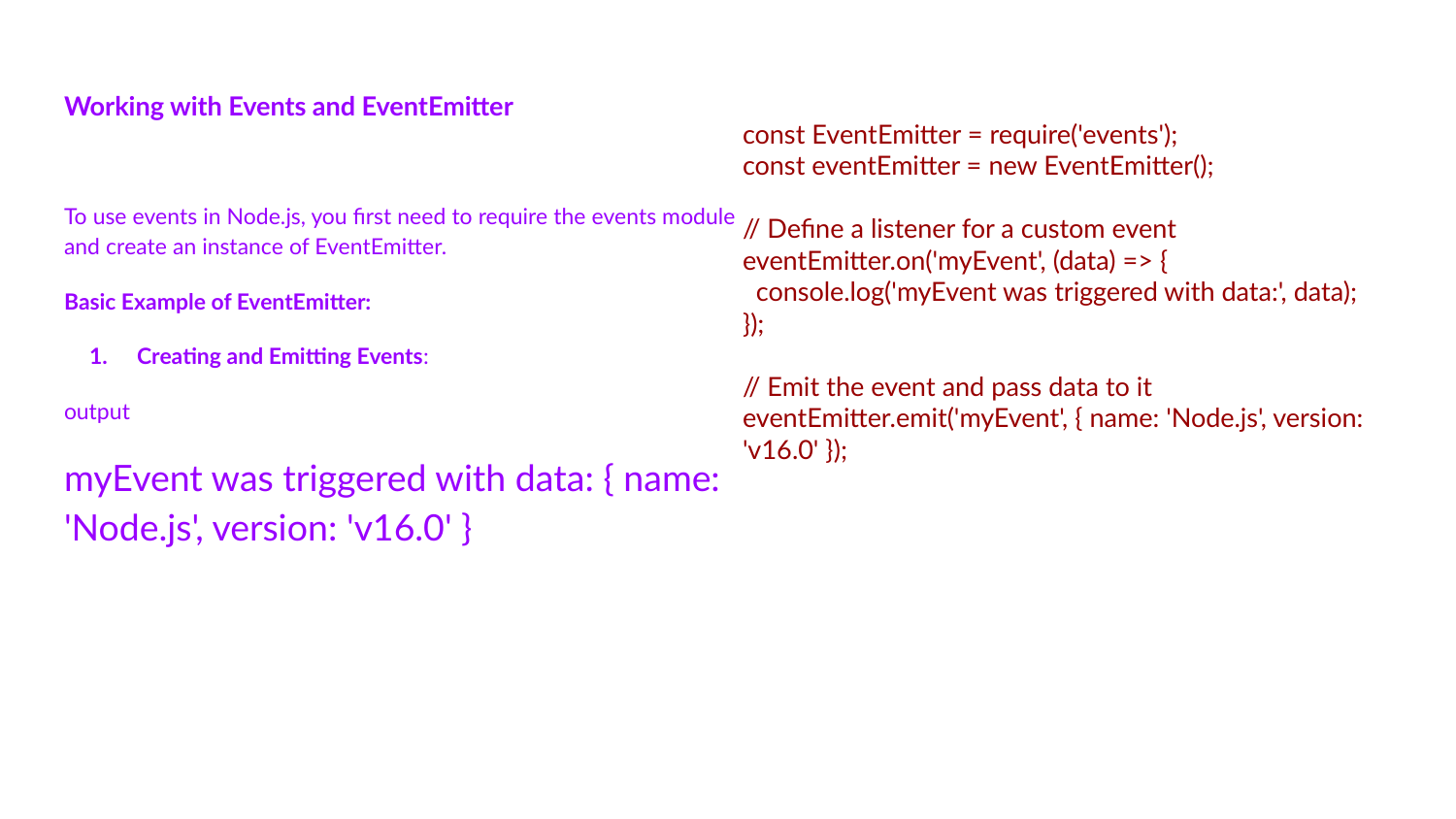

# Working with Events and EventEmitter

const EventEmitter = require('events');
const eventEmitter = new EventEmitter();

// Define a listener for a custom event
eventEmitter.on('myEvent', (data) => {
  console.log('myEvent was triggered with data:', data);
});

// Emit the event and pass data to it
eventEmitter.emit('myEvent', { name: 'Node.js', version: 'v16.0' });

To use events in Node.js, you first need to require the events module and create an instance of EventEmitter.
Basic Example of EventEmitter:
Creating and Emitting Events:
output
myEvent was triggered with data: { name: 'Node.js', version: 'v16.0' }